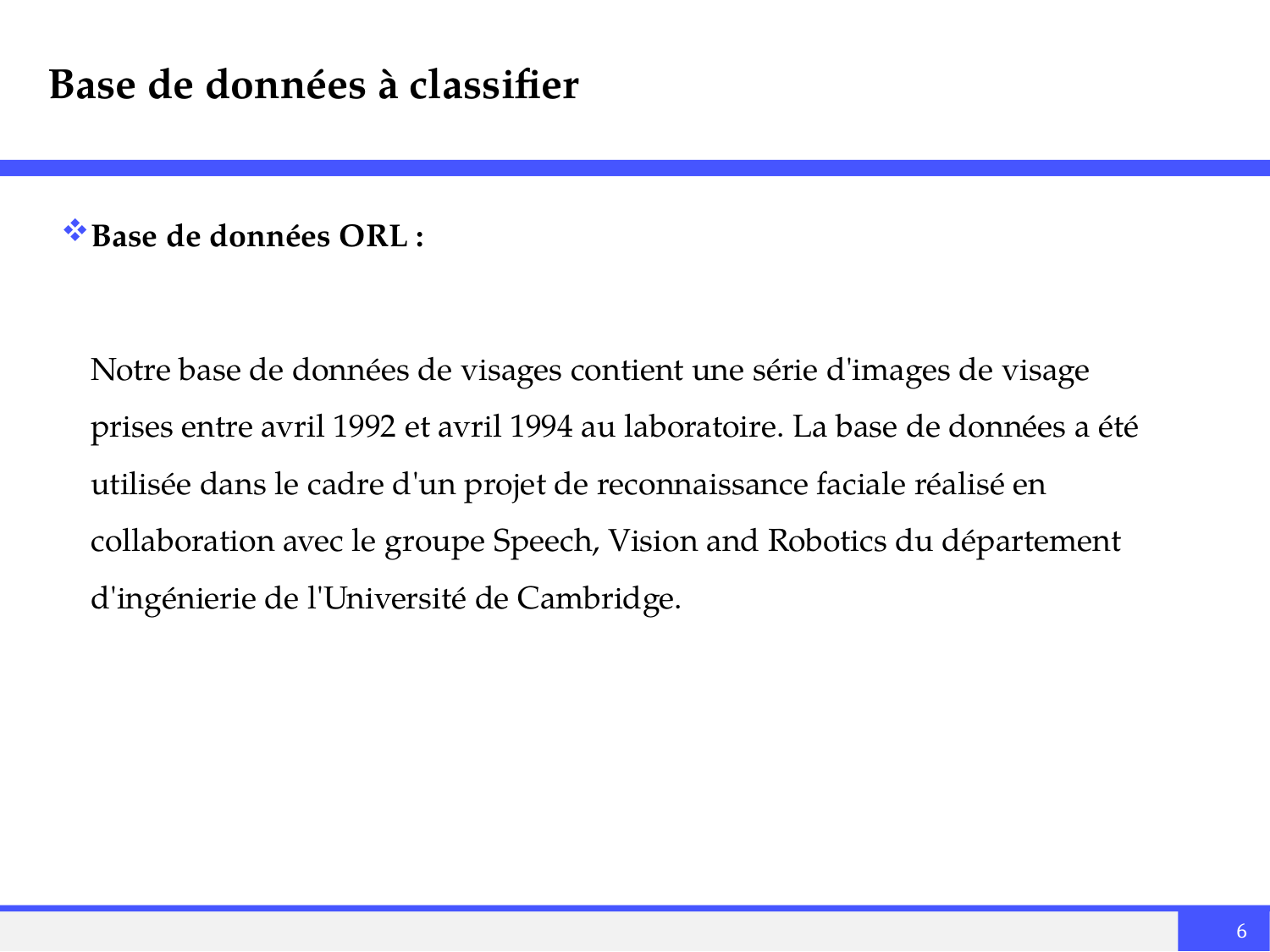

# Base de données à classifier

Base de données ORL :
Notre base de données de visages contient une série d'images de visage prises entre avril 1992 et avril 1994 au laboratoire. La base de données a été utilisée dans le cadre d'un projet de reconnaissance faciale réalisé en collaboration avec le groupe Speech, Vision and Robotics du département d'ingénierie de l'Université de Cambridge.

6